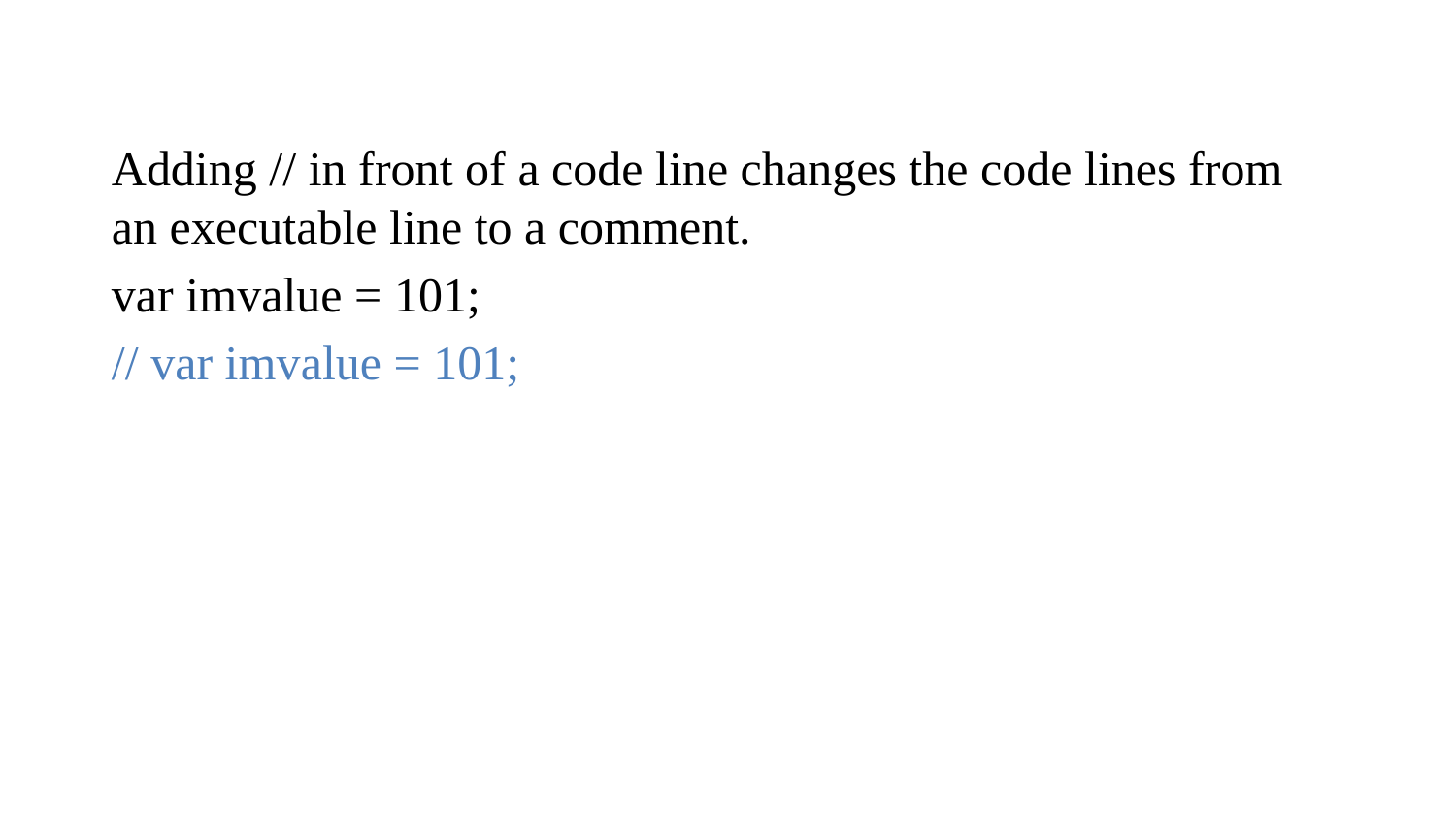

Adding // in front of a code line changes the code lines from an executable line to a comment.
var imvalue = 101;
// var imvalue = 101;